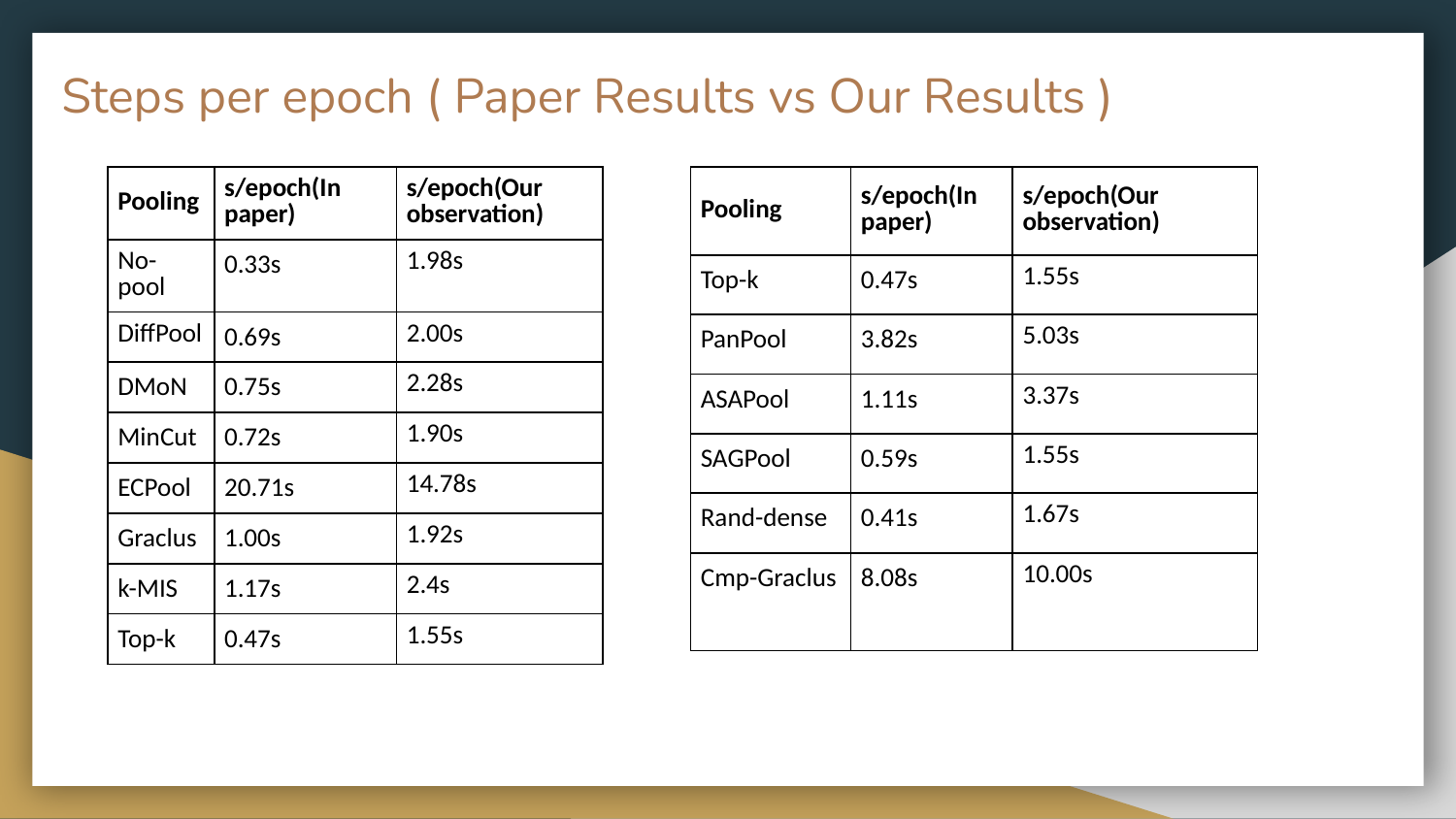

# Steps per epoch ( Paper Results vs Our Results )
| Pooling | s/epoch(In paper) | s/epoch(Our observation) |
| --- | --- | --- |
| No-pool | 0.33s | 1.98s |
| DiffPool | 0.69s | 2.00s |
| DMoN | 0.75s | 2.28s |
| MinCut | 0.72s | 1.90s |
| ECPool | 20.71s | 14.78s |
| Graclus | 1.00s | 1.92s |
| k-MIS | 1.17s | 2.4s |
| Top-k | 0.47s | 1.55s |
| Pooling | s/epoch(In paper) | s/epoch(Our observation) |
| --- | --- | --- |
| Top-k | 0.47s | 1.55s |
| PanPool | 3.82s | 5.03s |
| ASAPool | 1.11s | 3.37s |
| SAGPool | 0.59s | 1.55s |
| Rand-dense | 0.41s | 1.67s |
| Cmp-Graclus | 8.08s | 10.00s |